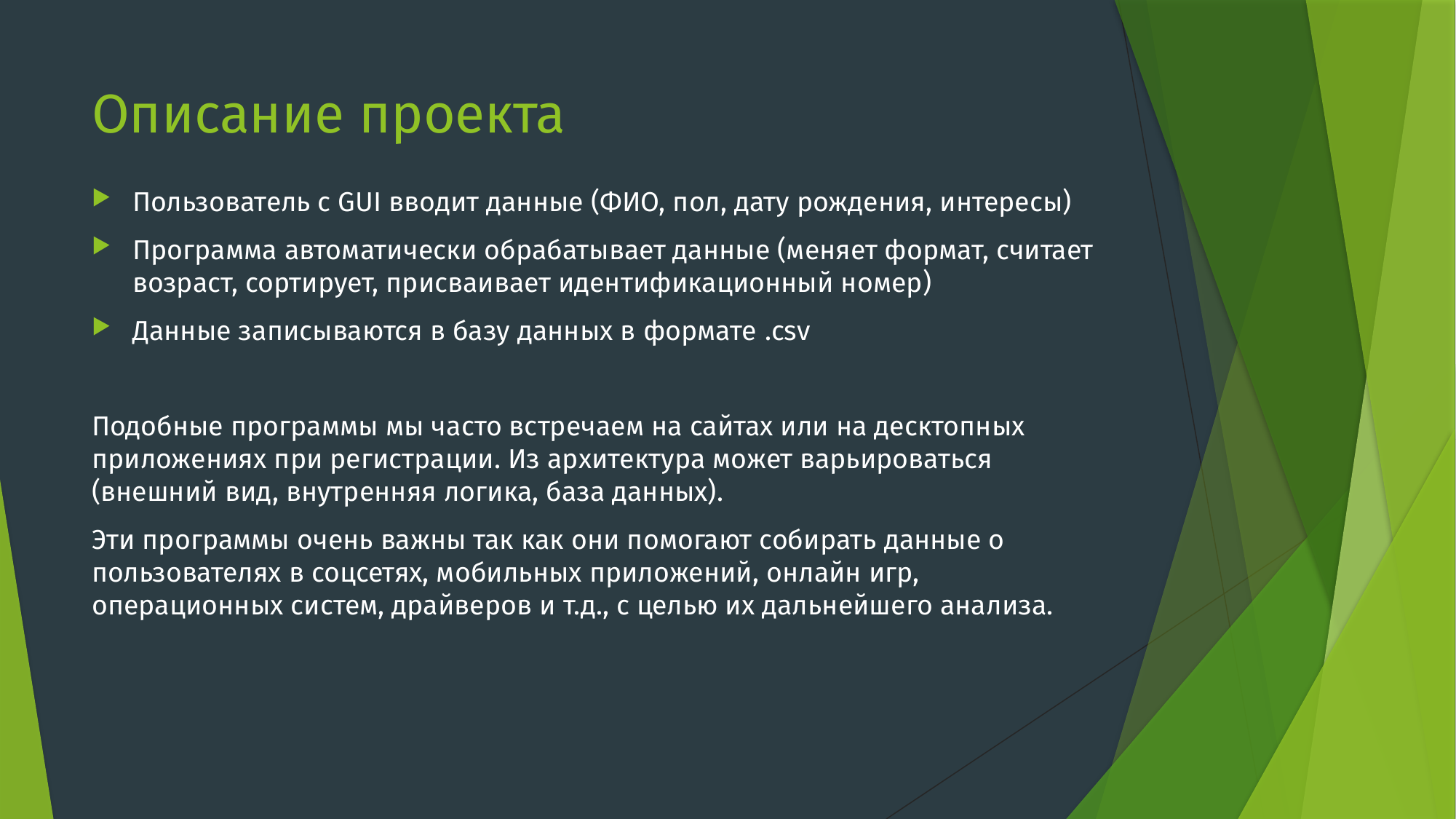

# Описание проекта
Пользователь с GUI вводит данные (ФИО, пол, дату рождения, интересы)
Программа автоматически обрабатывает данные (меняет формат, считает возраст, сортирует, присваивает идентификационный номер)
Данные записываются в базу данных в формате .csv

Подобные программы мы часто встречаем на сайтах или на десктопных приложениях при регистрации. Из архитектура может варьироваться (внешний вид, внутренняя логика, база данных).
Эти программы очень важны так как они помогают собирать данные о пользователях в соцсетях, мобильных приложений, онлайн игр, операционных систем, драйверов и т.д., с целью их дальнейшего анализа.